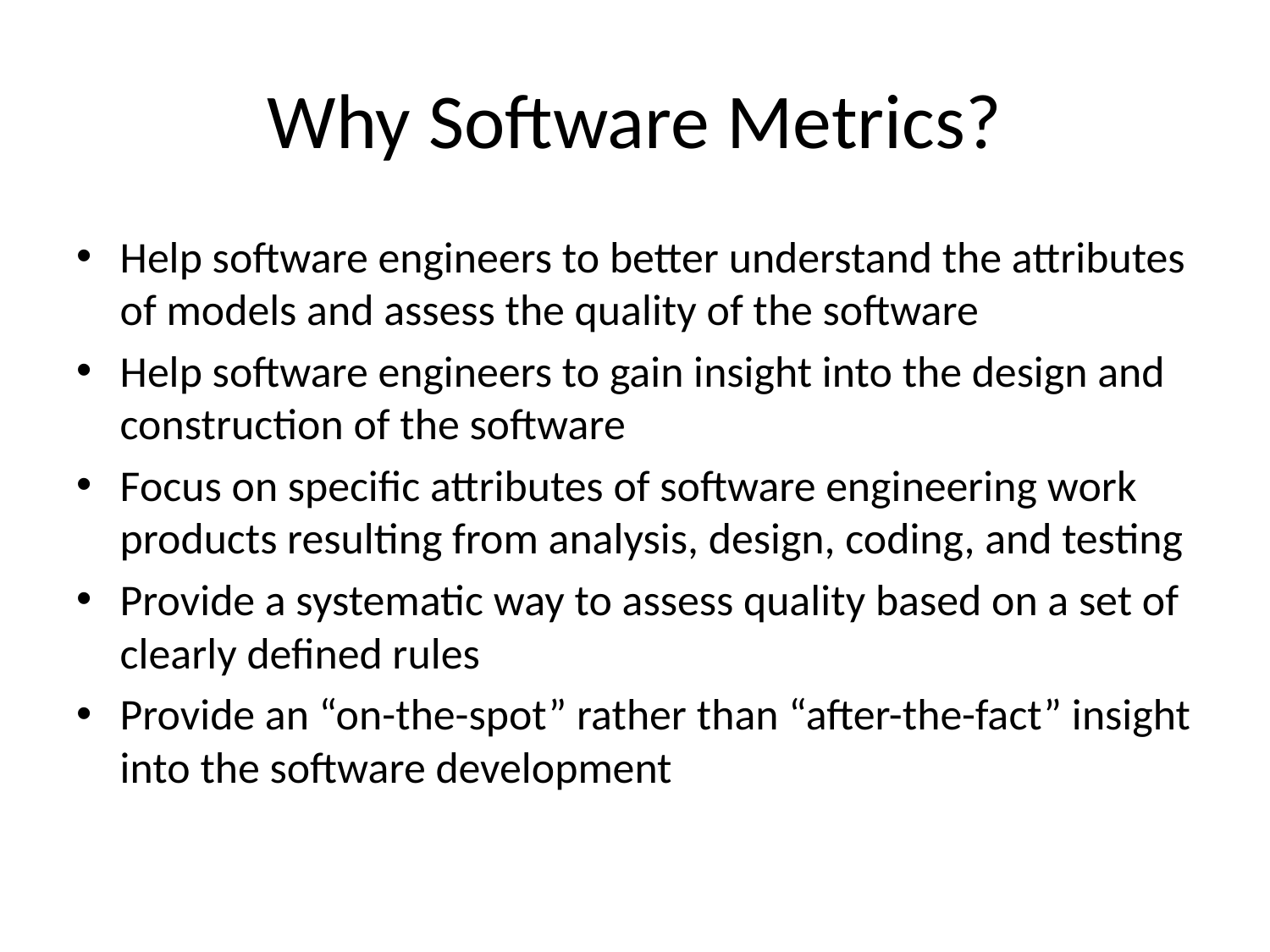

# Why Software Metrics?
Help software engineers to better understand the attributes of models and assess the quality of the software
Help software engineers to gain insight into the design and construction of the software
Focus on specific attributes of software engineering work products resulting from analysis, design, coding, and testing
Provide a systematic way to assess quality based on a set of clearly defined rules
Provide an “on-the-spot” rather than “after-the-fact” insight into the software development